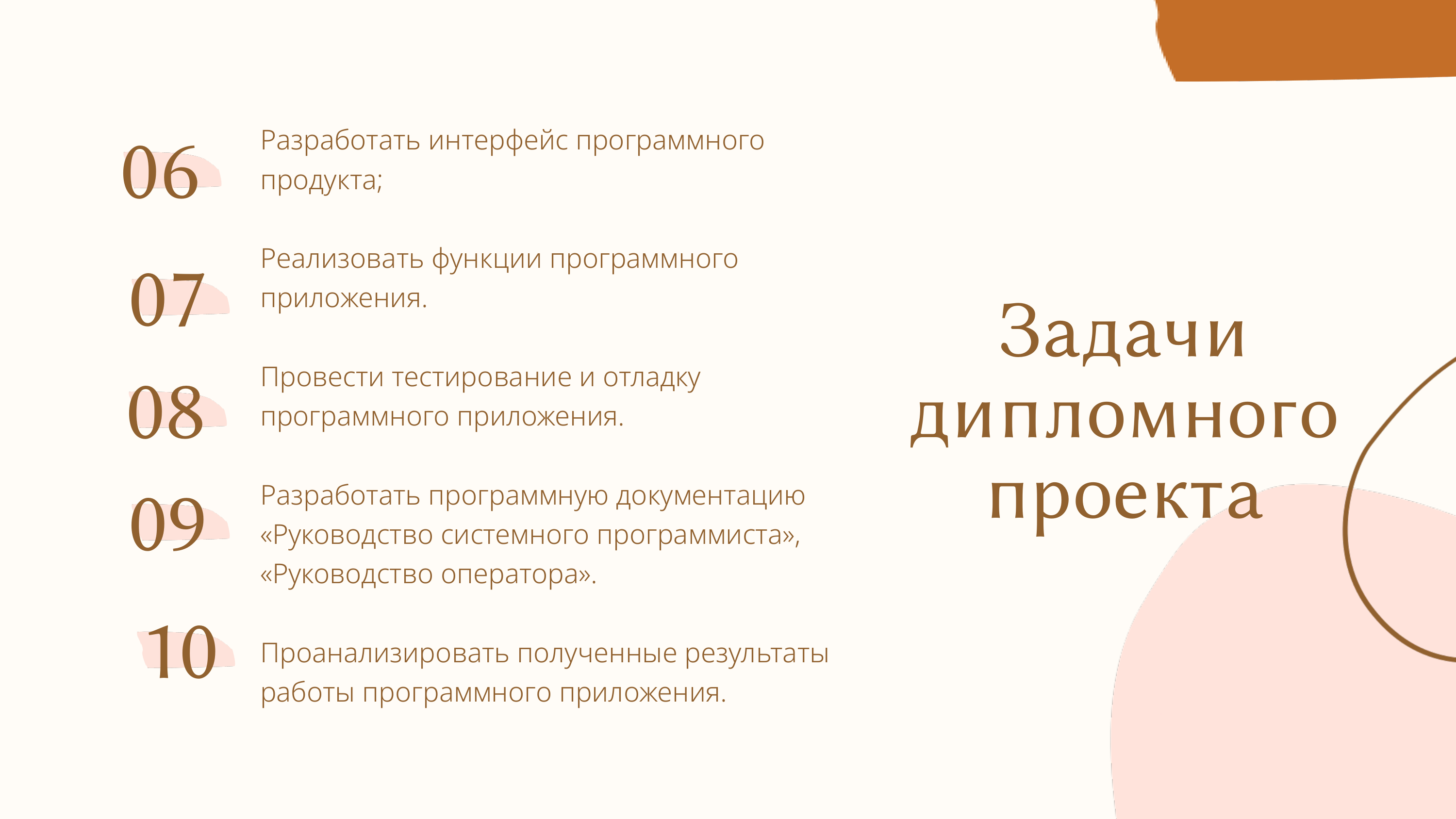

Разработать интерфейс программного продукта;

Реализовать функции программного приложения.

Провести тестирование и отладку программного приложения.

Разработать программную документацию  «Руководство системного программиста», «Руководство оператора».

Проанализировать полученные результаты работы программного приложения.

06

07
Задачи дипломного проекта

08

09

10